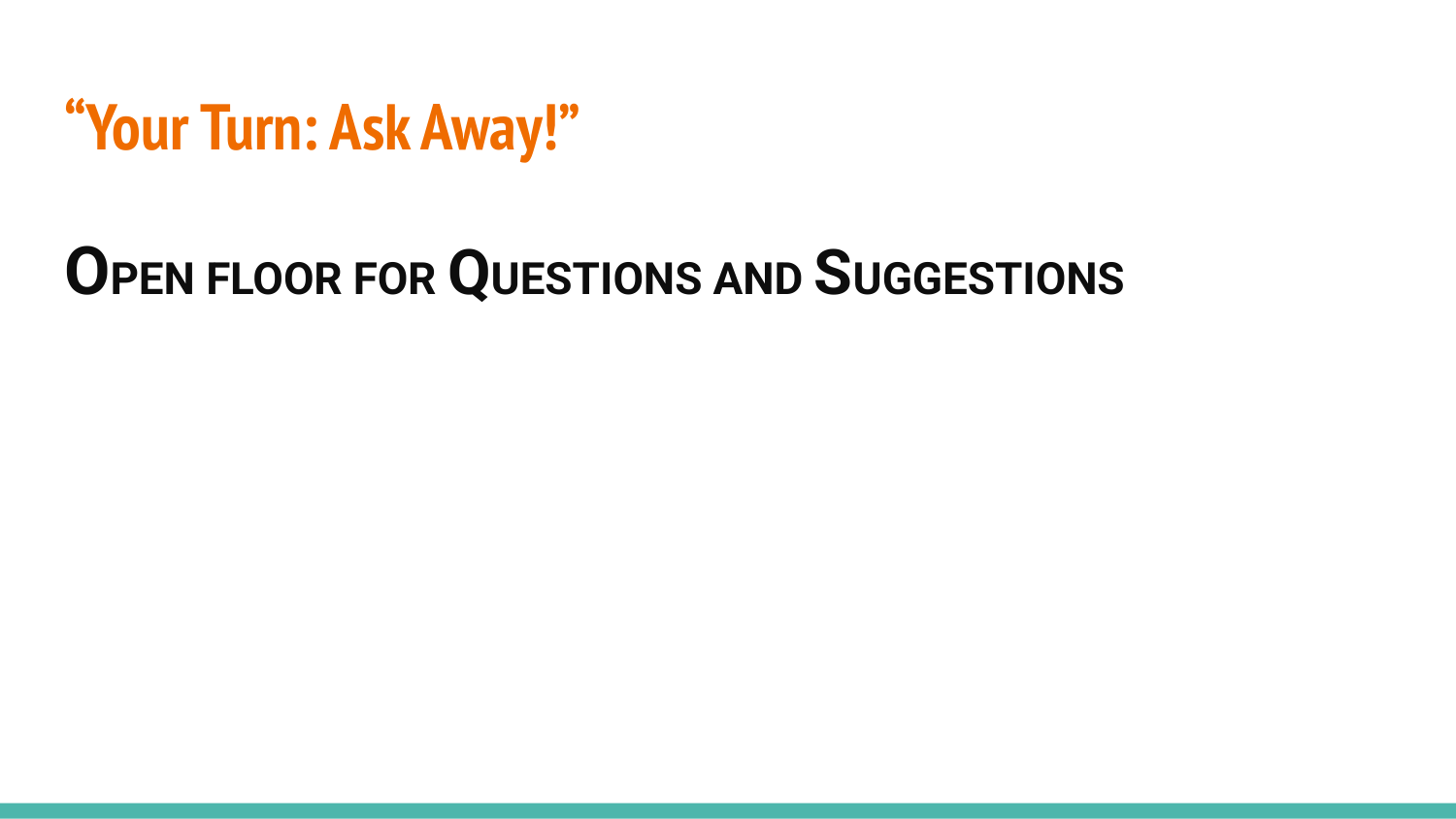

# “Your Turn: Ask Away!”
OPEN FLOOR FOR QUESTIONS AND SUGGESTIONS